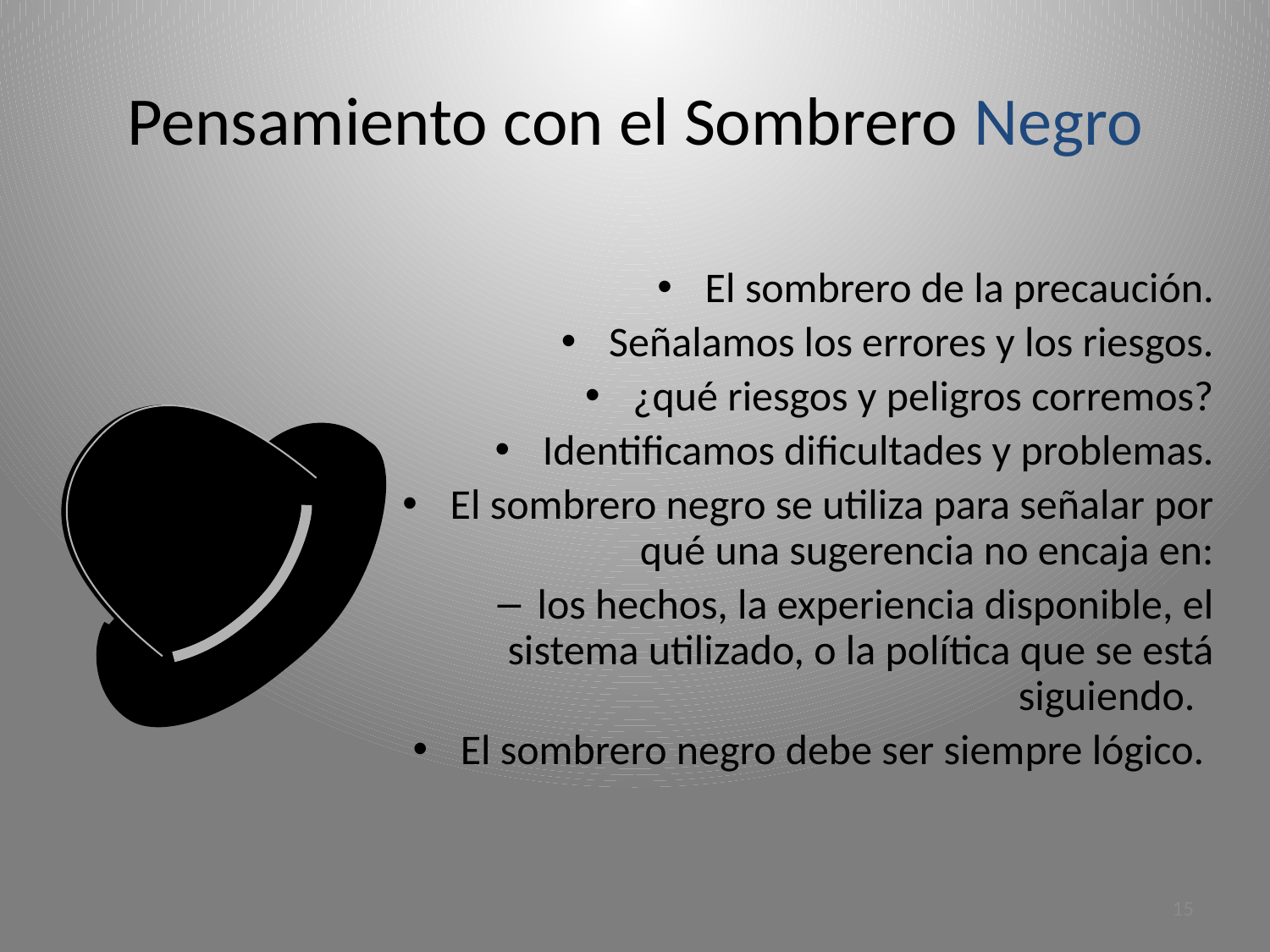

# Pensamiento con el Sombrero Negro

El sombrero de la precaución.
Señalamos los errores y los riesgos.
¿qué riesgos y peligros corremos?
Identificamos dificultades y problemas.
El sombrero negro se utiliza para señalar por qué una sugerencia no encaja en:
los hechos, la experiencia disponible, el sistema utilizado, o la política que se está siguiendo.
El sombrero negro debe ser siempre lógico.

15